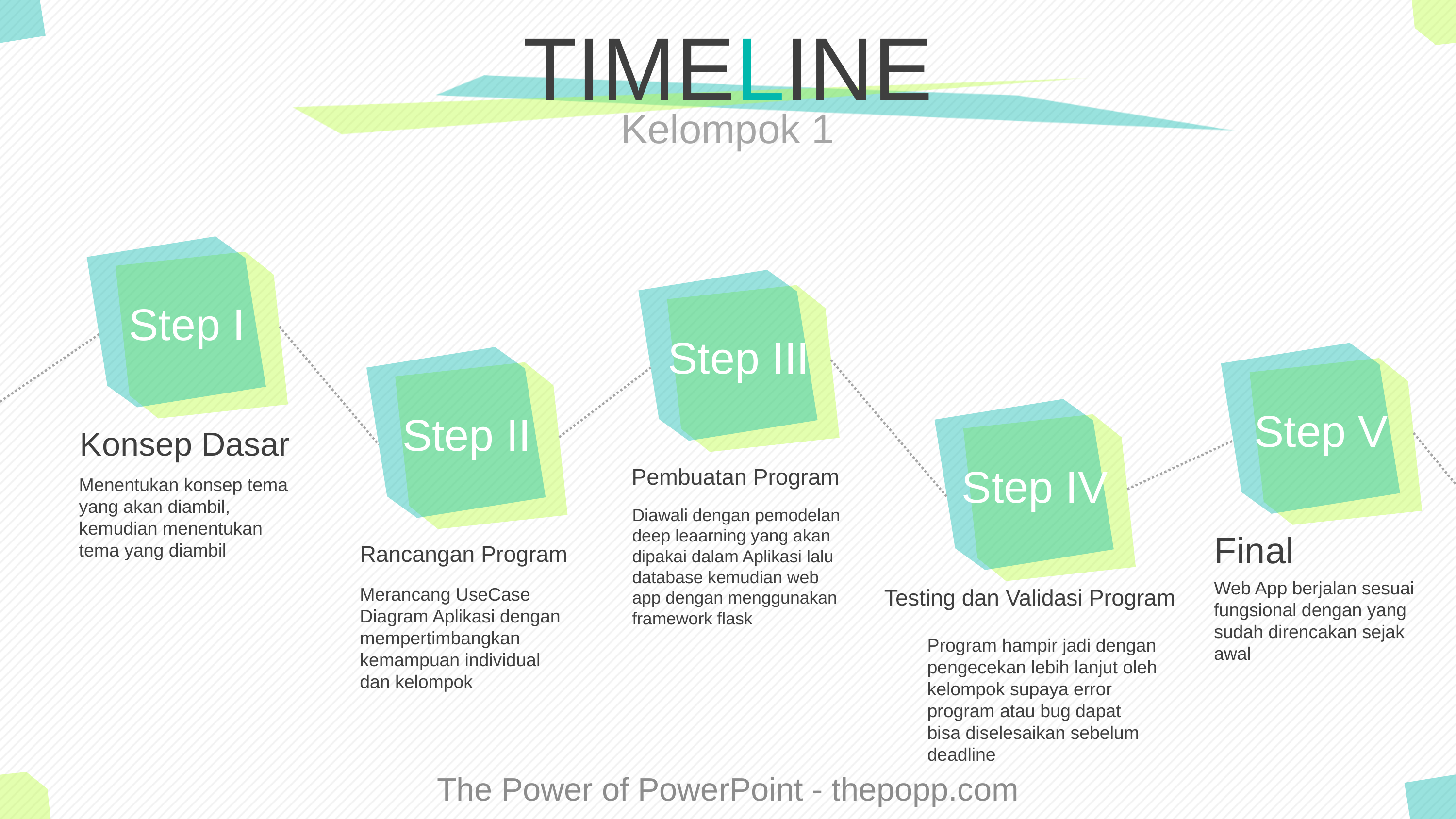

# TIMELINE
Kelompok 1
Step I
Step III
Step V
Step II
Konsep Dasar
Step IV
Pembuatan Program
Menentukan konsep tema yang akan diambil, kemudian menentukan tema yang diambil
Diawali dengan pemodelan deep leaarning yang akan dipakai dalam Aplikasi lalu database kemudian web app dengan menggunakan framework flask
Final
Rancangan Program
Testing dan Validasi Program
Web App berjalan sesuai fungsional dengan yang sudah direncakan sejak awal
Merancang UseCase Diagram Aplikasi dengan mempertimbangkan kemampuan individual dan kelompok
Program hampir jadi dengan pengecekan lebih lanjut oleh kelompok supaya error program atau bug dapat bisa diselesaikan sebelum deadline